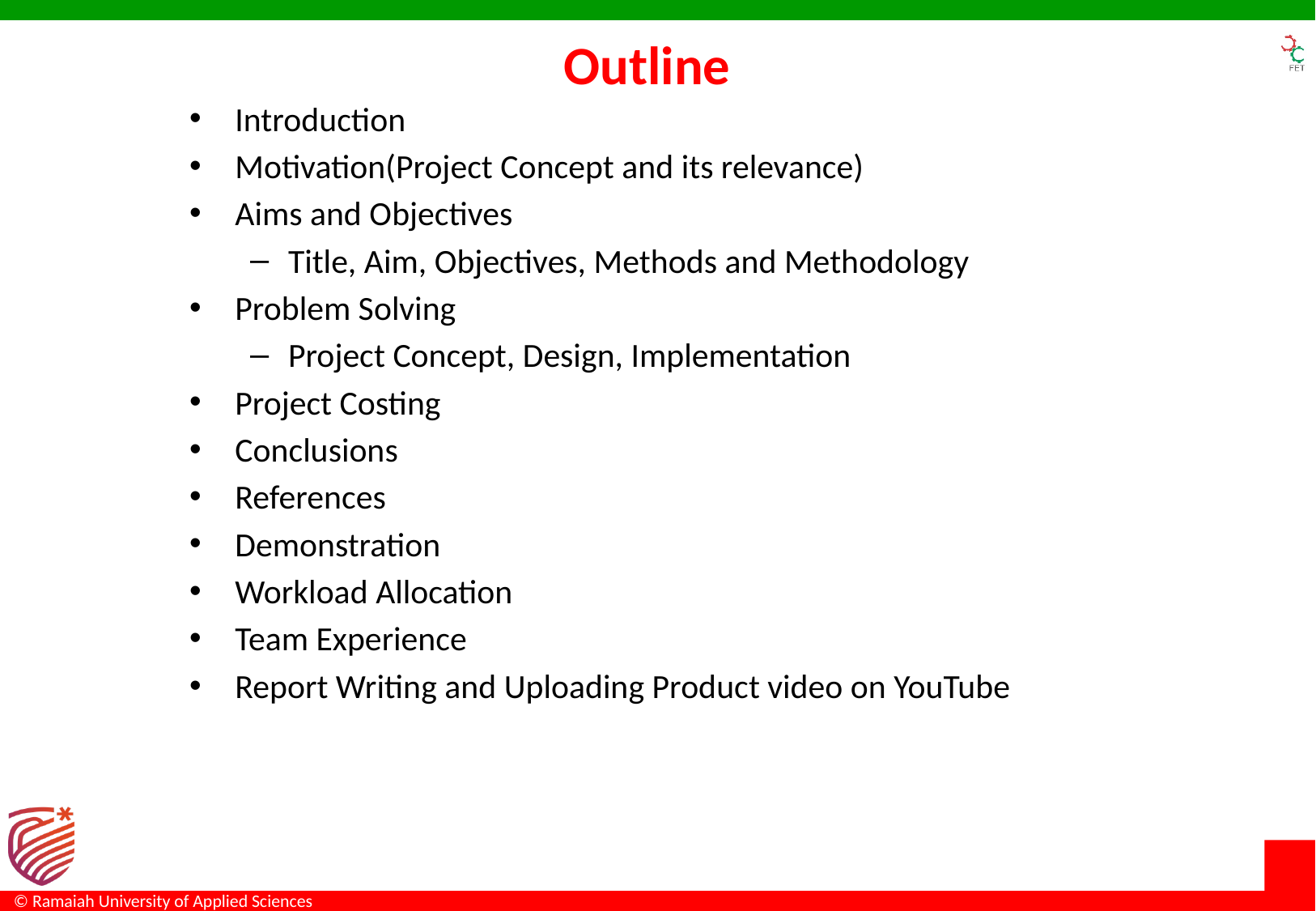

# Outline
Introduction
Motivation(Project Concept and its relevance)
Aims and Objectives
Title, Aim, Objectives, Methods and Methodology
Problem Solving
Project Concept, Design, Implementation
Project Costing
Conclusions
References
Demonstration
Workload Allocation
Team Experience
Report Writing and Uploading Product video on YouTube